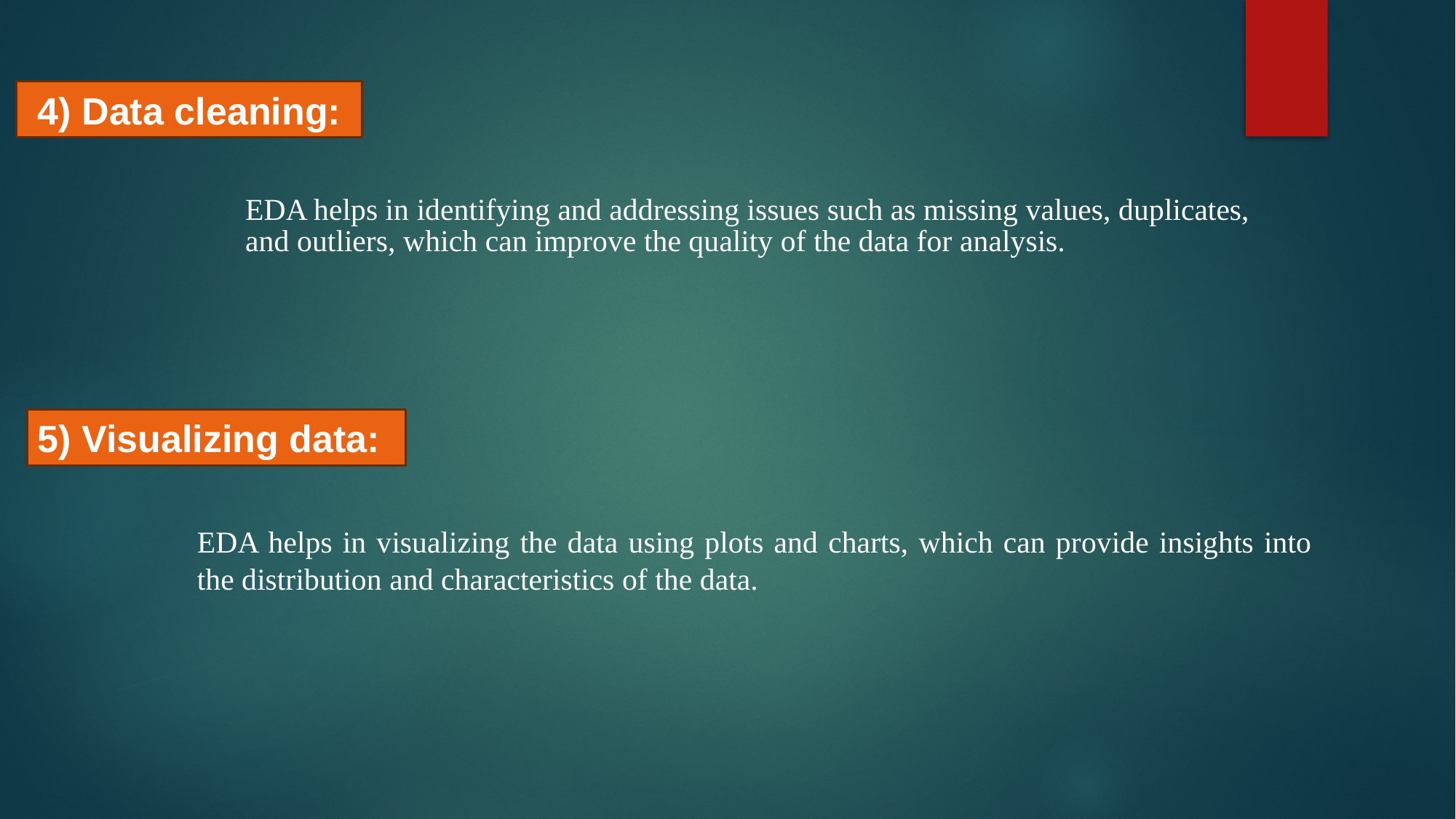

4) Data cleaning:
EDA helps in identifying and addressing issues such as missing values, duplicates,
and outliers, which can improve the quality of the data for analysis.
5) Visualizing data:
EDA helps in visualizing the data using plots and charts, which can provide insights into the distribution and characteristics of the data.